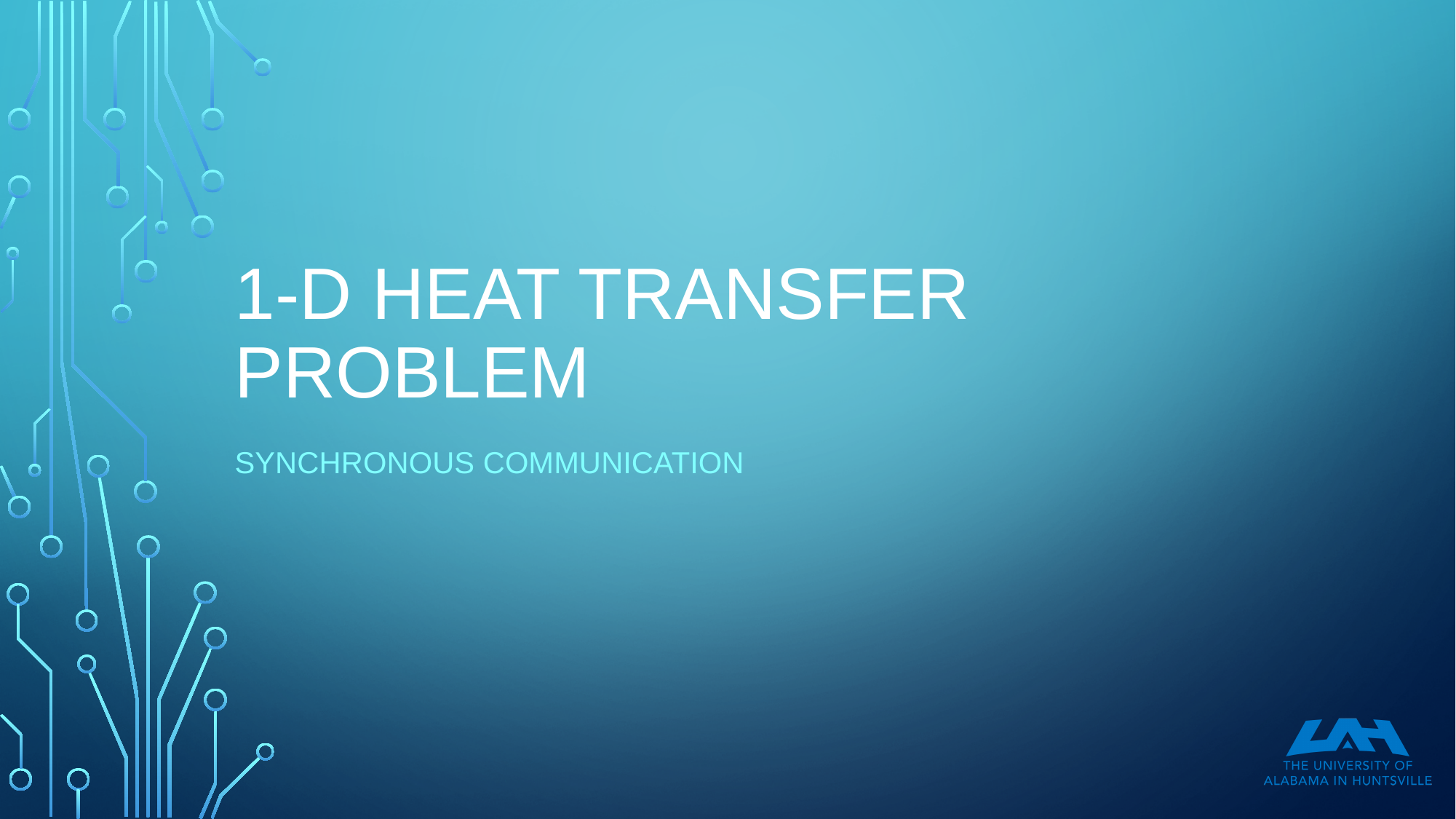

# 1-D Heat Transfer Problem
Synchronous Communication